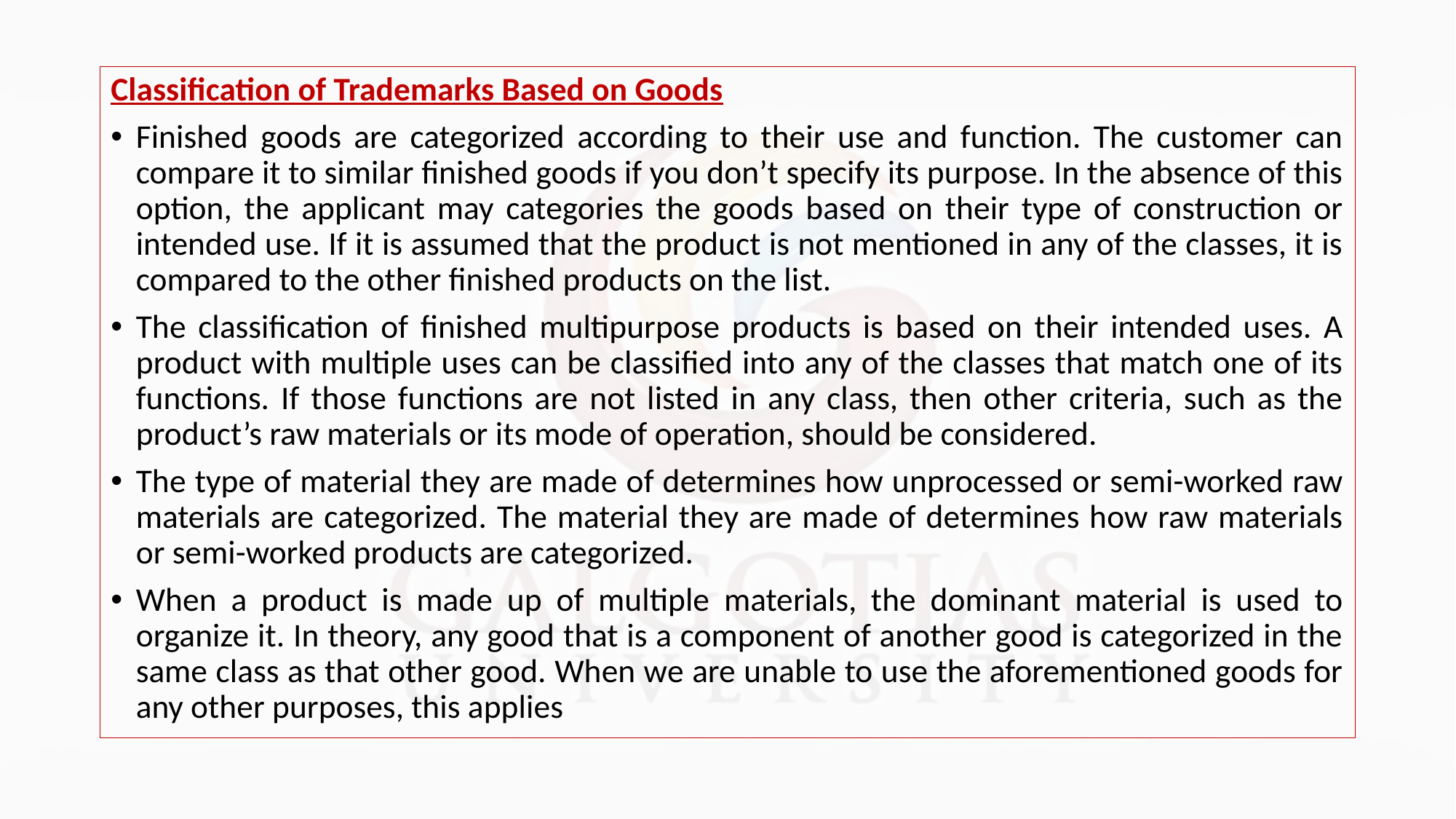

Classification of Trademarks Based on Goods
Finished goods are categorized according to their use and function. The customer can compare it to similar finished goods if you don’t specify its purpose. In the absence of this option, the applicant may categories the goods based on their type of construction or intended use. If it is assumed that the product is not mentioned in any of the classes, it is compared to the other finished products on the list.
The classification of finished multipurpose products is based on their intended uses. A product with multiple uses can be classified into any of the classes that match one of its functions. If those functions are not listed in any class, then other criteria, such as the product’s raw materials or its mode of operation, should be considered.
The type of material they are made of determines how unprocessed or semi-worked raw materials are categorized. The material they are made of determines how raw materials or semi-worked products are categorized.
When a product is made up of multiple materials, the dominant material is used to organize it. In theory, any good that is a component of another good is categorized in the same class as that other good. When we are unable to use the aforementioned goods for any other purposes, this applies